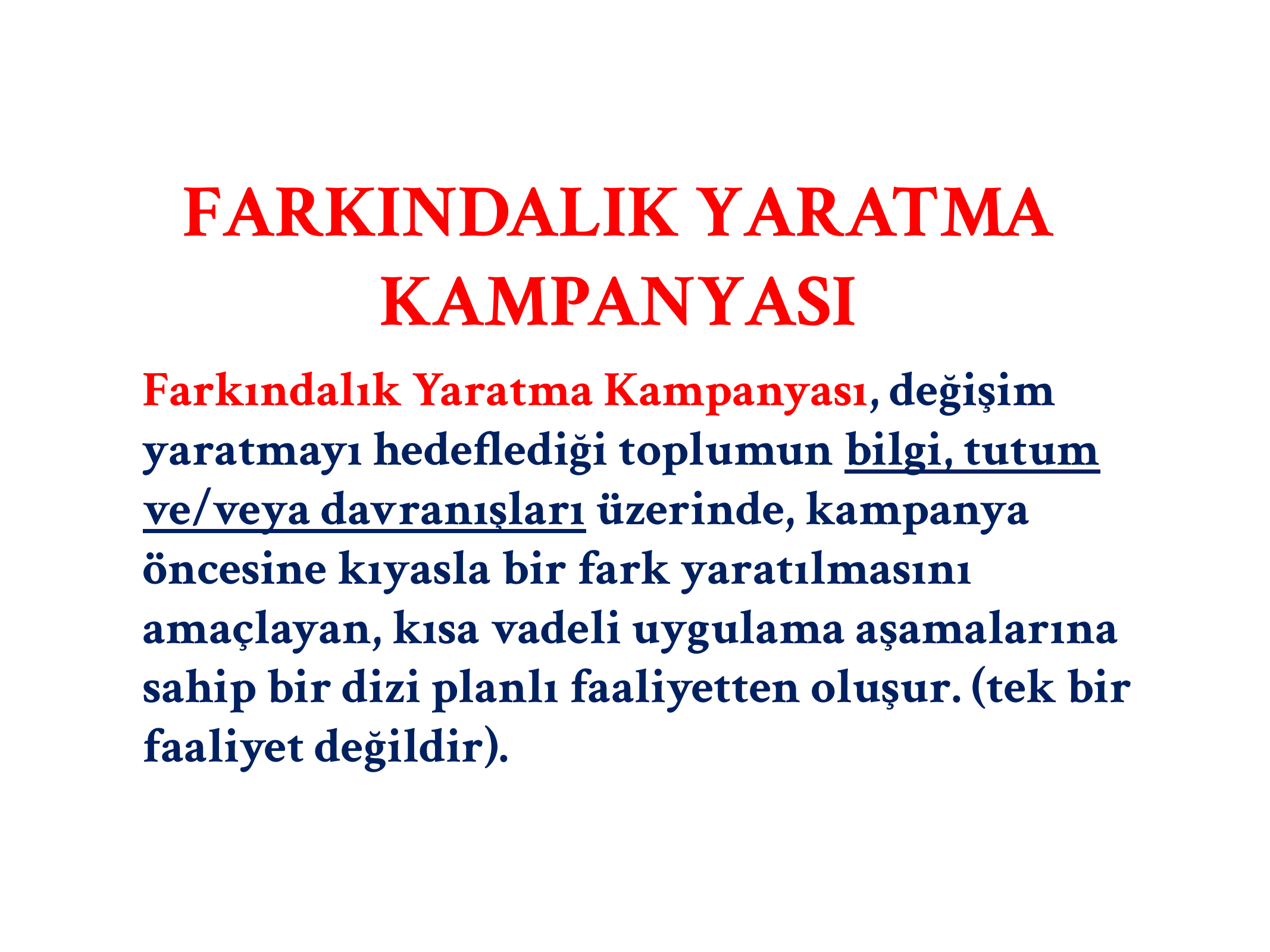

# FARKINDALIK YARATMA KAMPANYASI
	Farkındalık Yaratma Kampanyası, değişim yaratmayı hedeflediği toplumun bilgi, tutum ve/veya davranışları üzerinde, kampanya öncesine kıyasla bir fark yaratılmasını amaçlayan, kısa vadeli uygulama aşamalarına sahip bir dizi planlı faaliyetten oluşur. (tek bir faaliyet değildir).